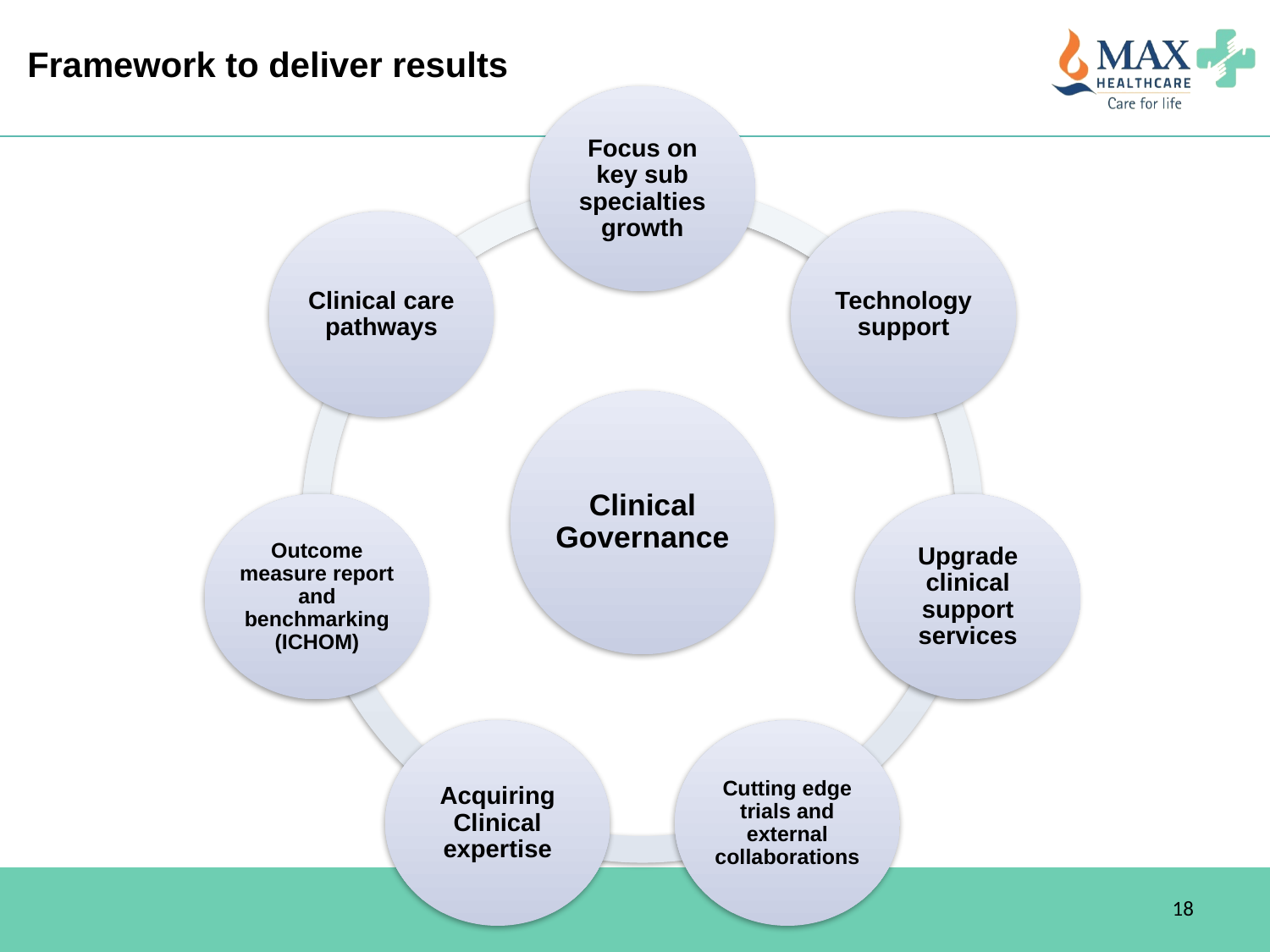

Framework to deliver results
Clinical Governance
Focus on key sub specialties growth
Technology support
Upgrade clinical support services
Cutting edge trials and external collaborations
Acquiring Clinical expertise
Outcome measure report and benchmarking (ICHOM)
Clinical care pathways
18